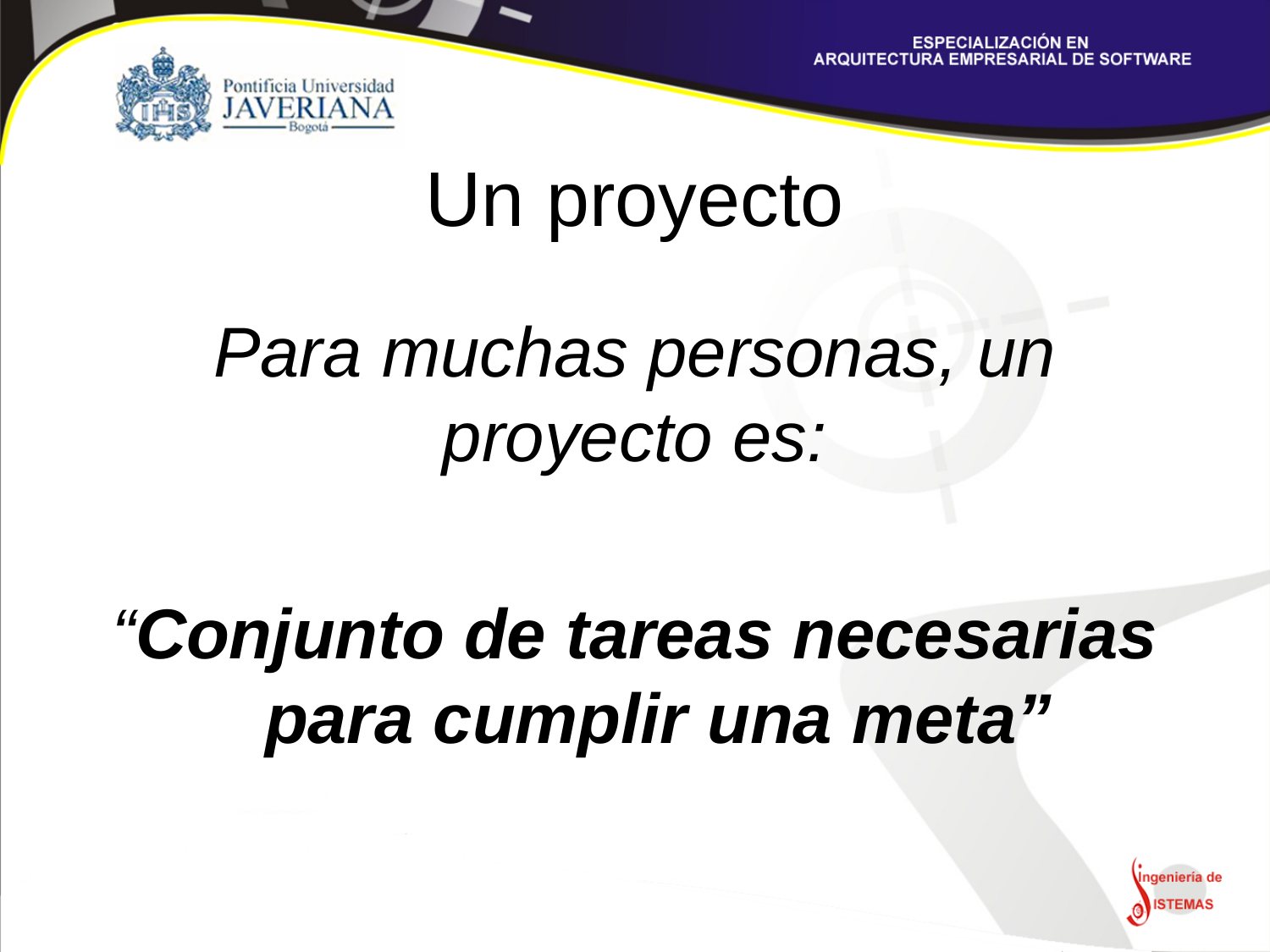

# Un proyecto
Para muchas personas, un proyecto es:

“Conjunto de tareas necesarias para cumplir una meta”